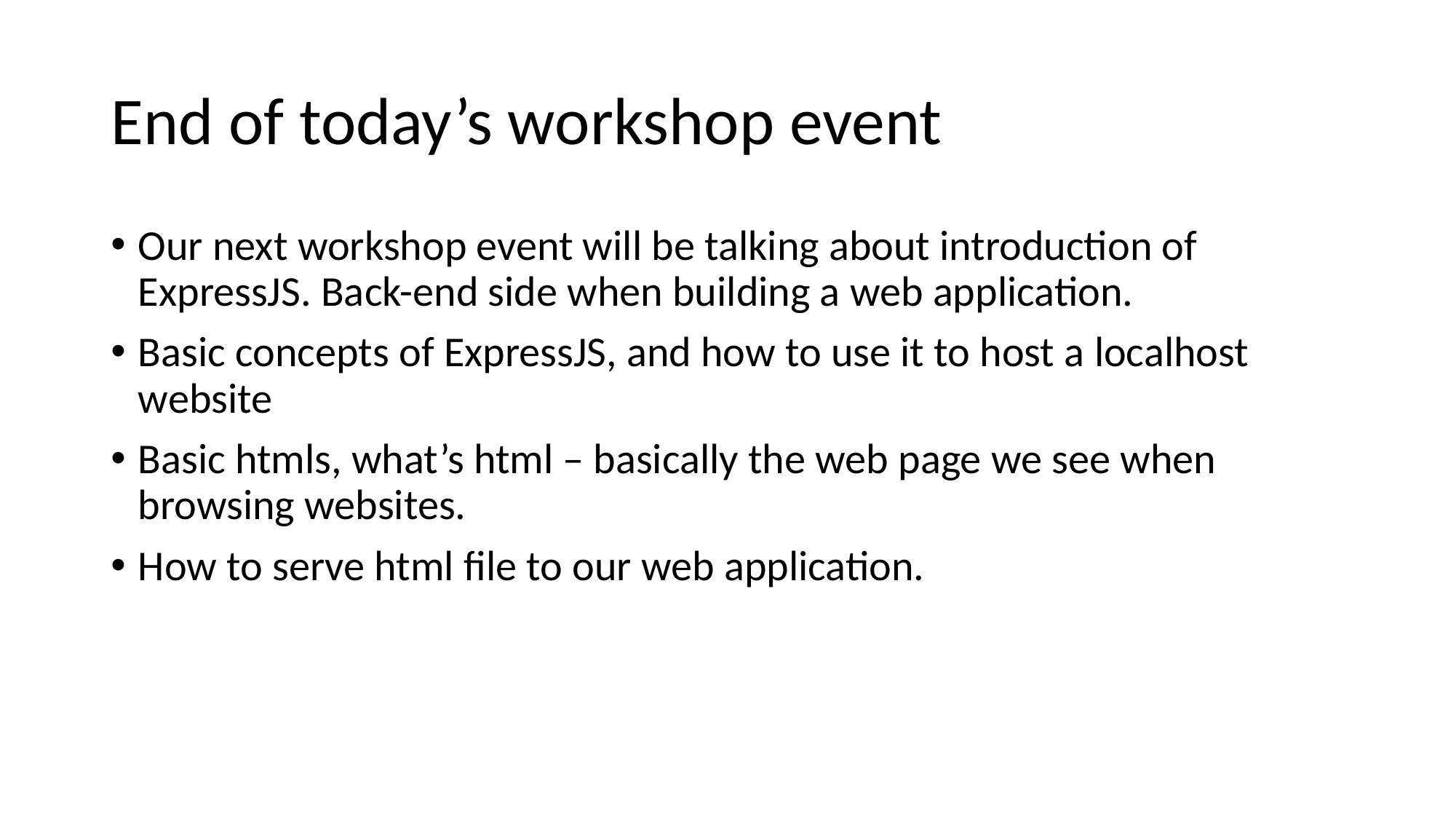

# End of today’s workshop event
Our next workshop event will be talking about introduction of ExpressJS. Back-end side when building a web application.
Basic concepts of ExpressJS, and how to use it to host a localhost website
Basic htmls, what’s html – basically the web page we see when browsing websites.
How to serve html file to our web application.